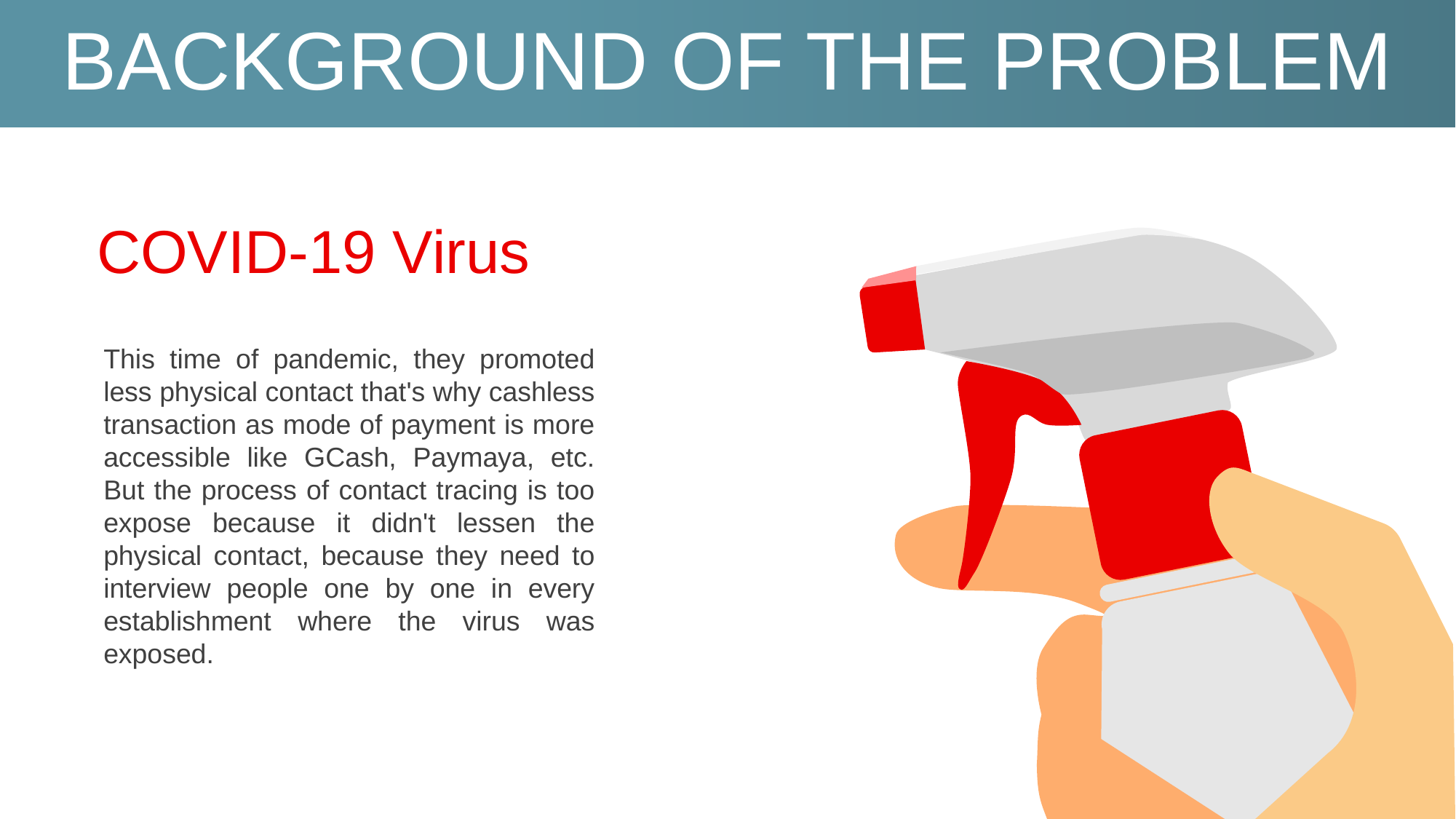

BACKGROUND OF THE PROBLEM
COVID-19 Virus

This time of pandemic, they promoted less physical contact that's why cashless transaction as mode of payment is more accessible like GCash, Paymaya, etc. But the process of contact tracing is too expose because it didn't lessen the physical contact, because they need to interview people one by one in every establishment where the virus was exposed.